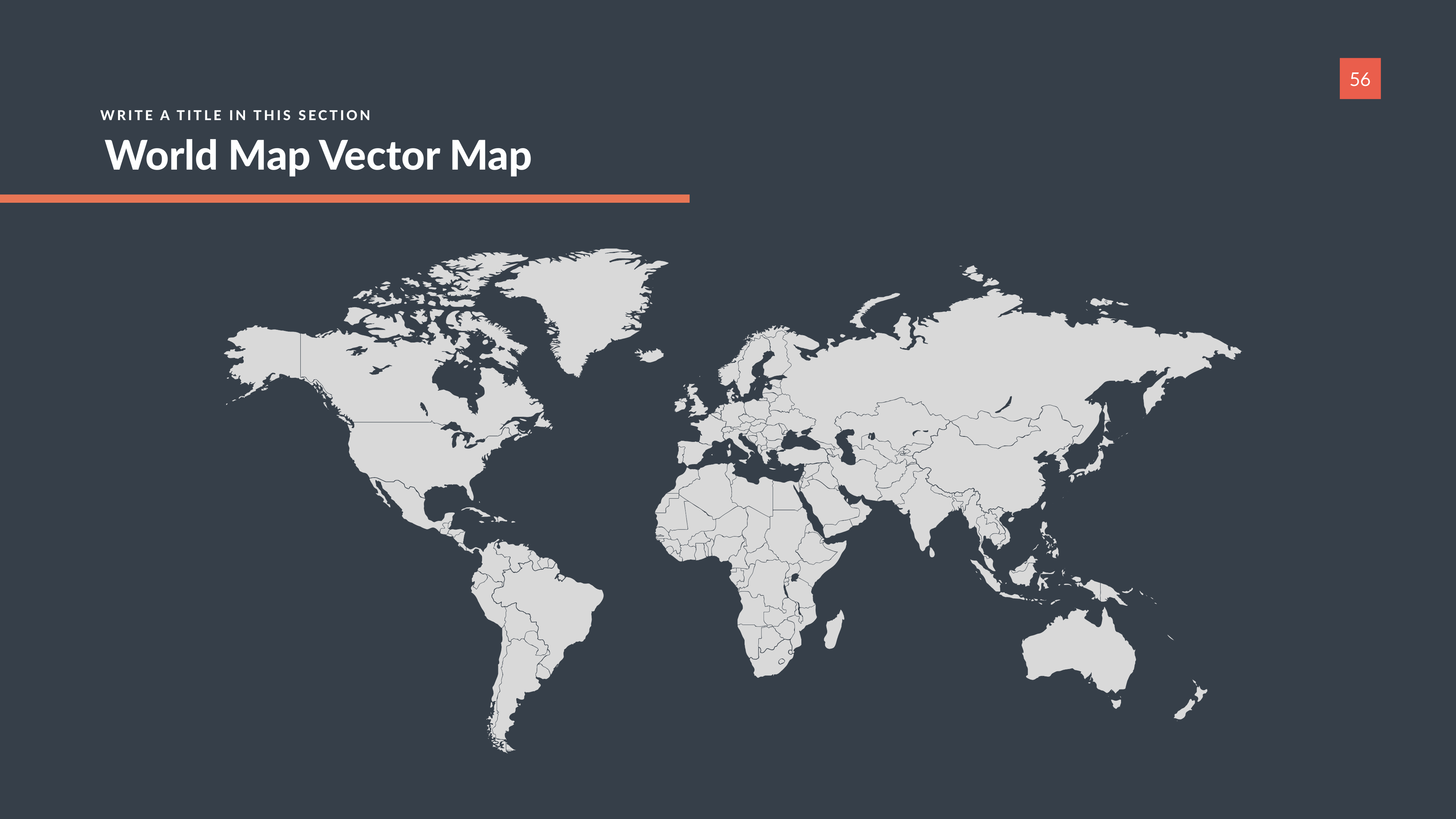

WRITE A TITLE IN THIS SECTION
World Map Vector Map